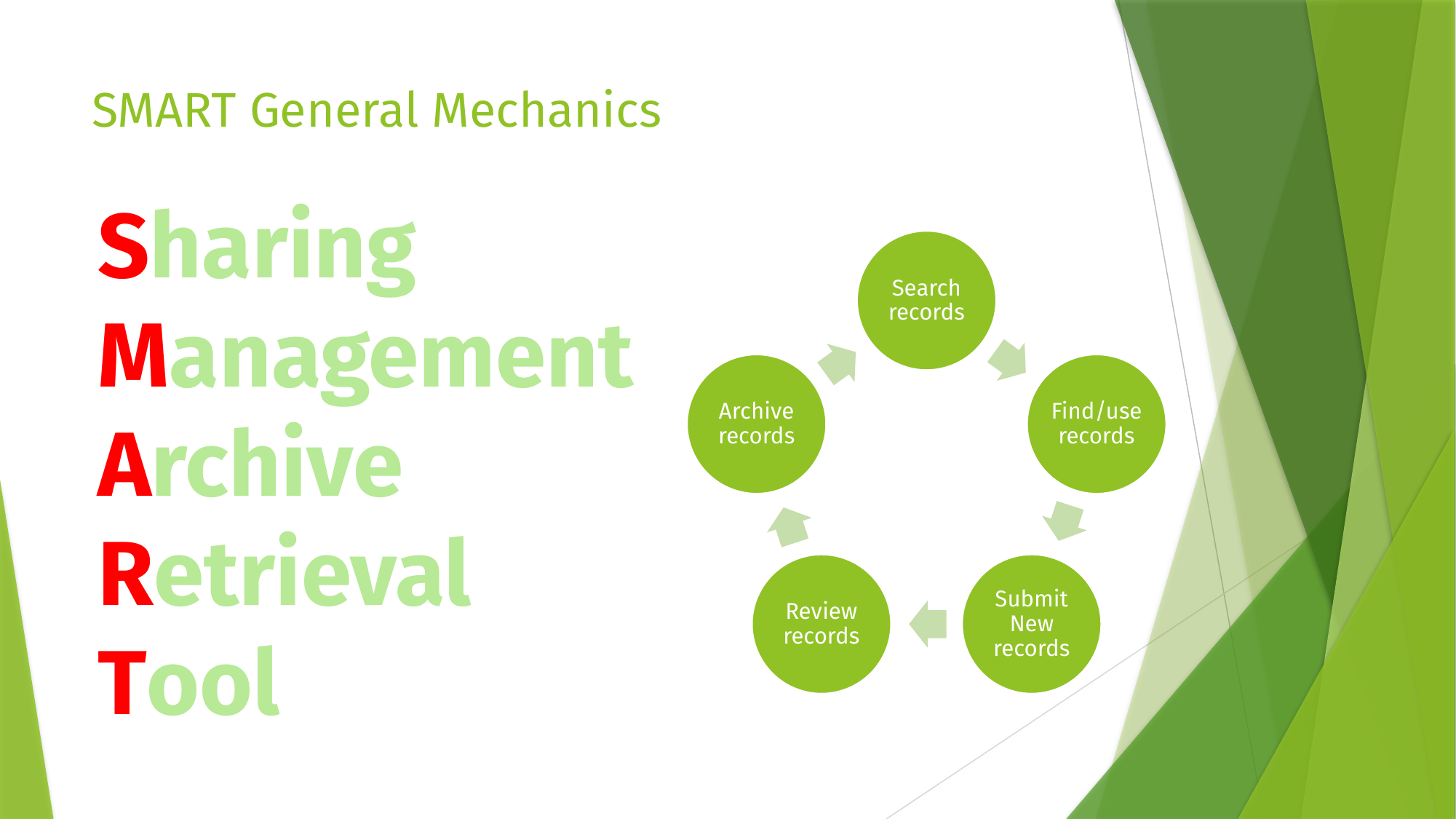

# SMART General Mechanics
Sharing
Management
Archive
Retrieval
Tool
Search records

Find/use records

Submit New records

Review records

Archive records